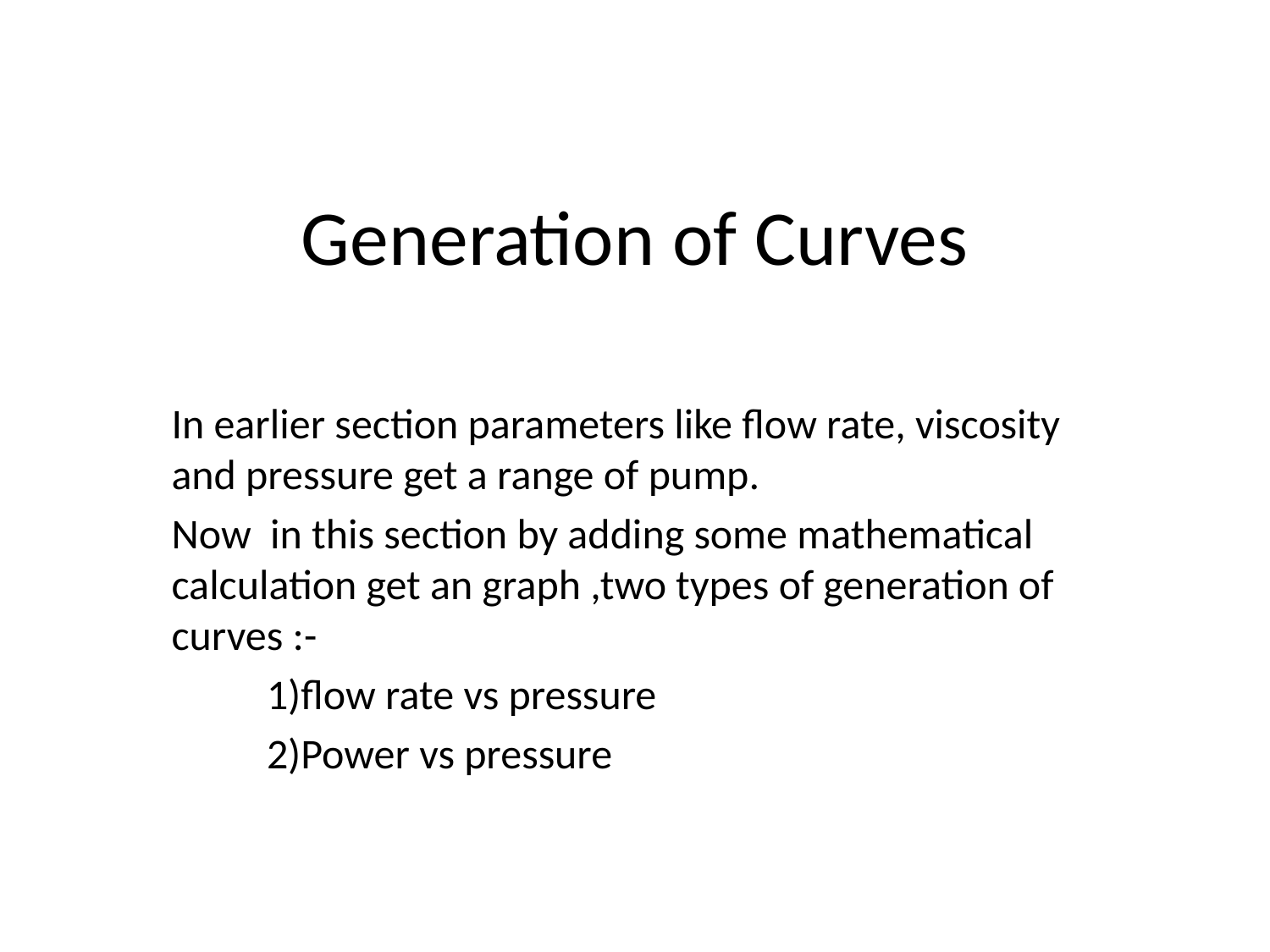

# Generation of Curves
In earlier section parameters like flow rate, viscosity and pressure get a range of pump.
Now  in this section by adding some mathematical calculation get an graph ,two types of generation of curves :-
 	1)flow rate vs pressure
	2)Power vs pressure